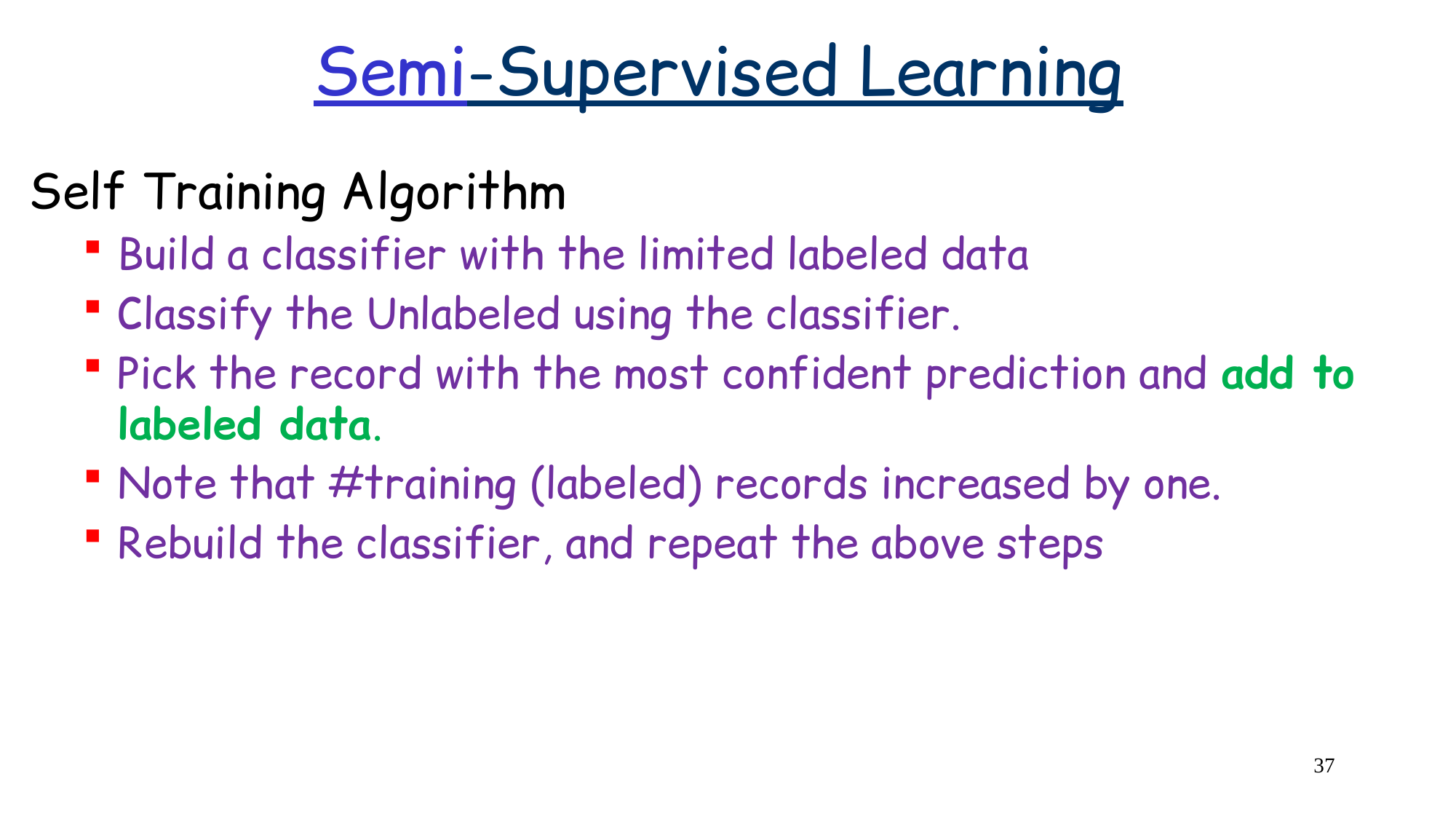

# Semi-Supervised Learning
Self Training Algorithm
Build a classifier with the limited labeled data
Classify the Unlabeled using the classifier.
Pick the record with the most confident prediction and add to labeled data.
Note that #training (labeled) records increased by one.
Rebuild the classifier, and repeat the above steps

37